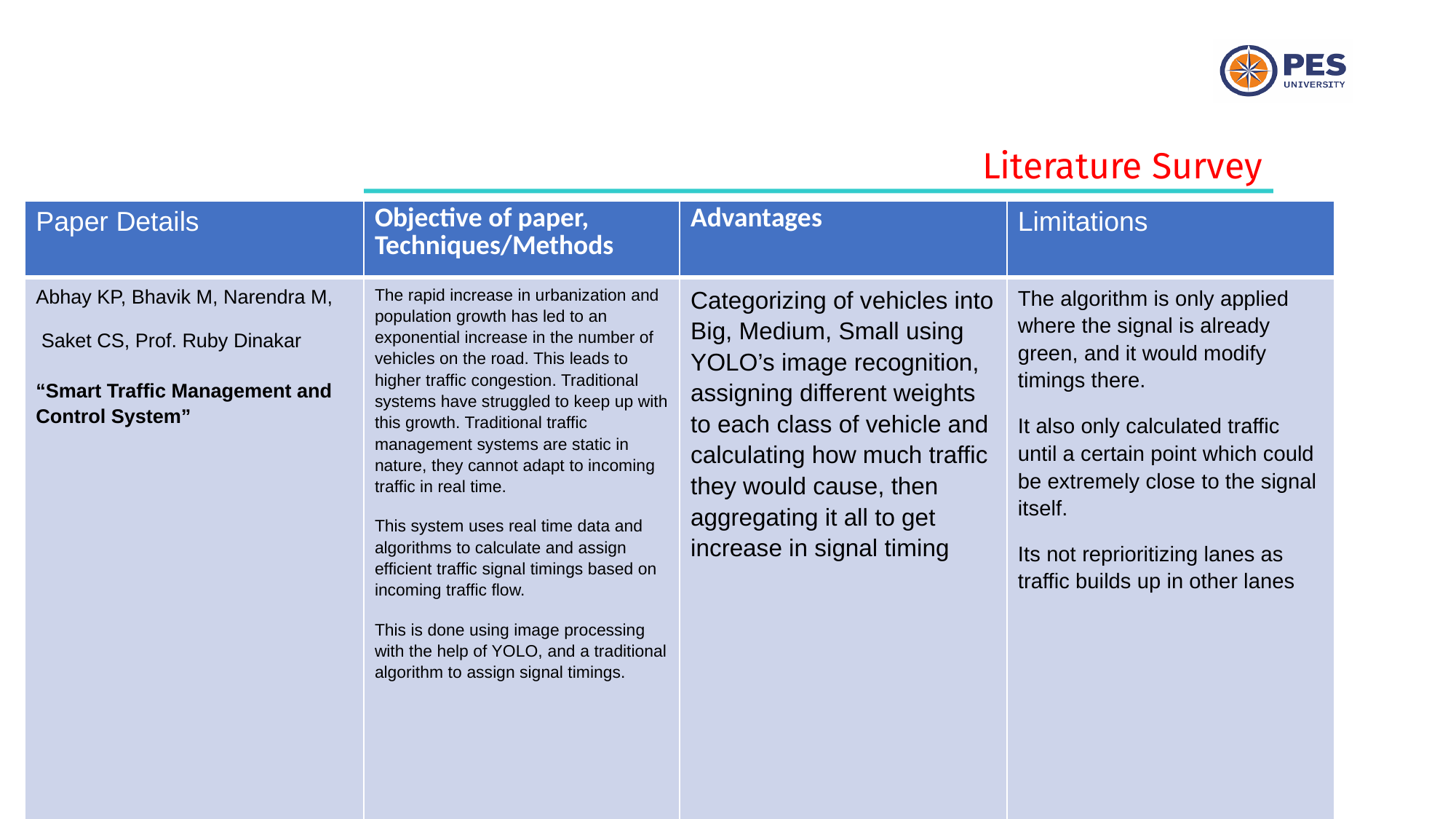

Literature Survey

| Paper Details | Objective of paper, Techniques/Methods | Advantages | Limitations |
| --- | --- | --- | --- |
| Abhay KP, Bhavik M, Narendra M, Saket CS, Prof. Ruby Dinakar “Smart Traffic Management and Control System” | The rapid increase in urbanization and population growth has led to an exponential increase in the number of vehicles on the road. This leads to higher traffic congestion. Traditional systems have struggled to keep up with this growth. Traditional traffic management systems are static in nature, they cannot adapt to incoming traffic in real time. This system uses real time data and algorithms to calculate and assign efficient traffic signal timings based on incoming traffic flow. This is done using image processing with the help of YOLO, and a traditional algorithm to assign signal timings. | Categorizing of vehicles into Big, Medium, Small using YOLO’s image recognition, assigning different weights to each class of vehicle and calculating how much traffic they would cause, then aggregating it all to get increase in signal timing | The algorithm is only applied where the signal is already green, and it would modify timings there. It also only calculated traffic until a certain point which could be extremely close to the signal itself. Its not reprioritizing lanes as traffic builds up in other lanes |